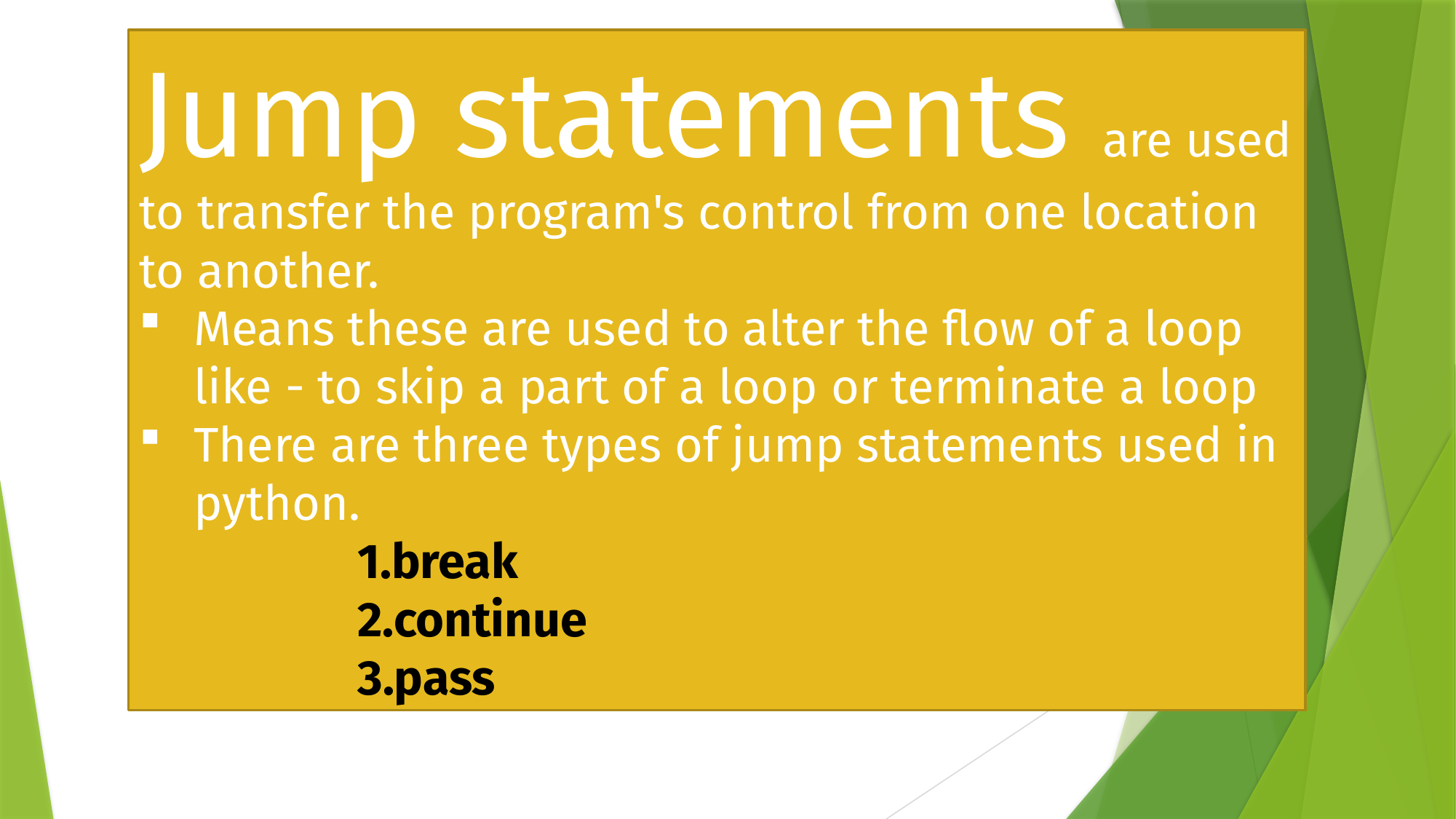

Jump statements are used to transfer the program's control from one location to another.
Means these are used to alter the flow of a loop like - to skip a part of a loop or terminate a loop
There are three types of jump statements used in python.
		1.break
		2.continue
		3.pass